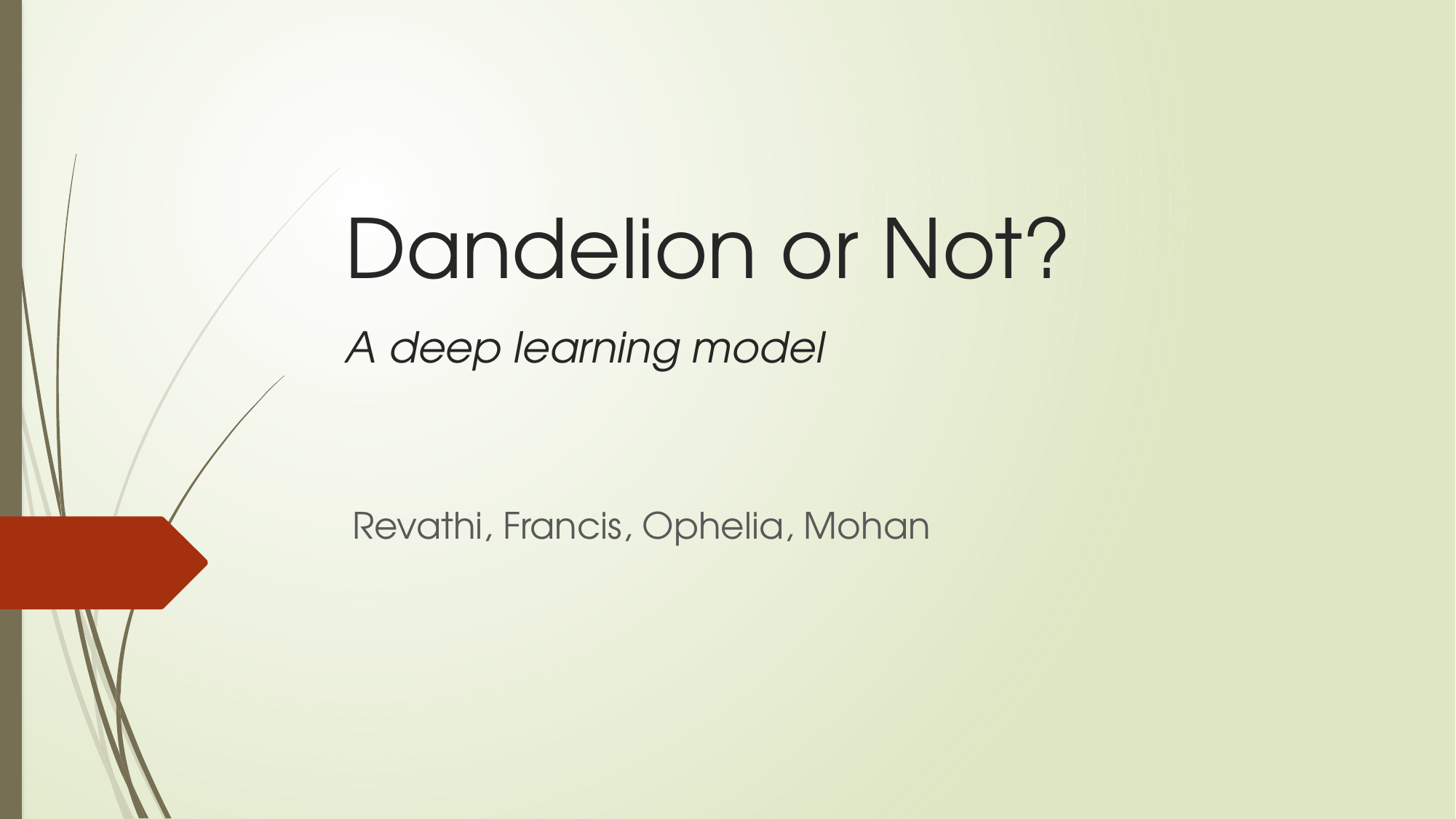

# Dandelion or Not? A deep learning model
Revathi, Francis, Ophelia, Mohan